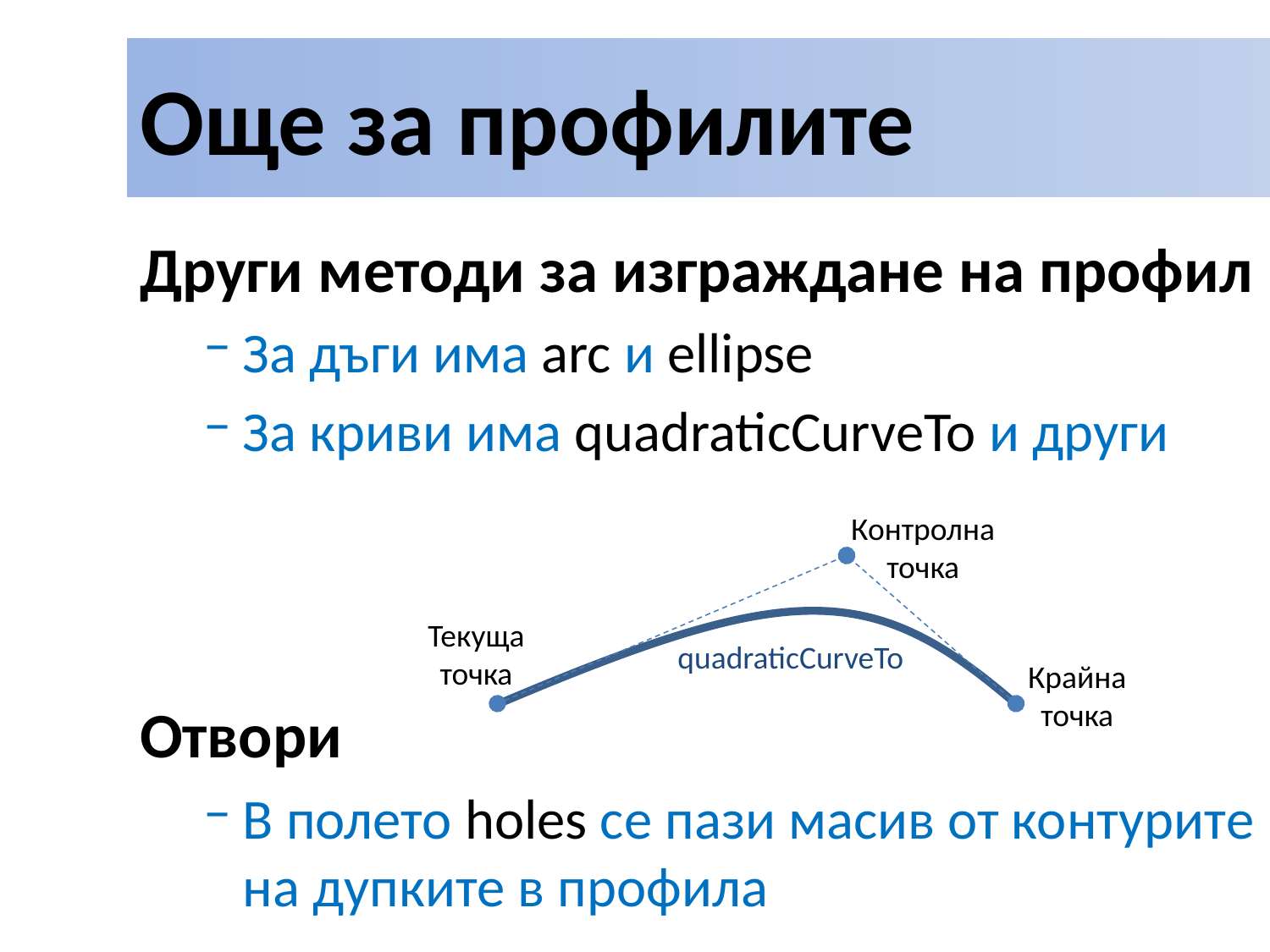

# Още за профилите
Други методи за изграждане на профил
За дъги има arc и ellipse
За криви има quadraticCurveTo и други

Отвори
В полето holes се пази масив от контурите на дупките в профила
Контролна точка
Текуща точка

quadraticCurveTo
Крайна точка